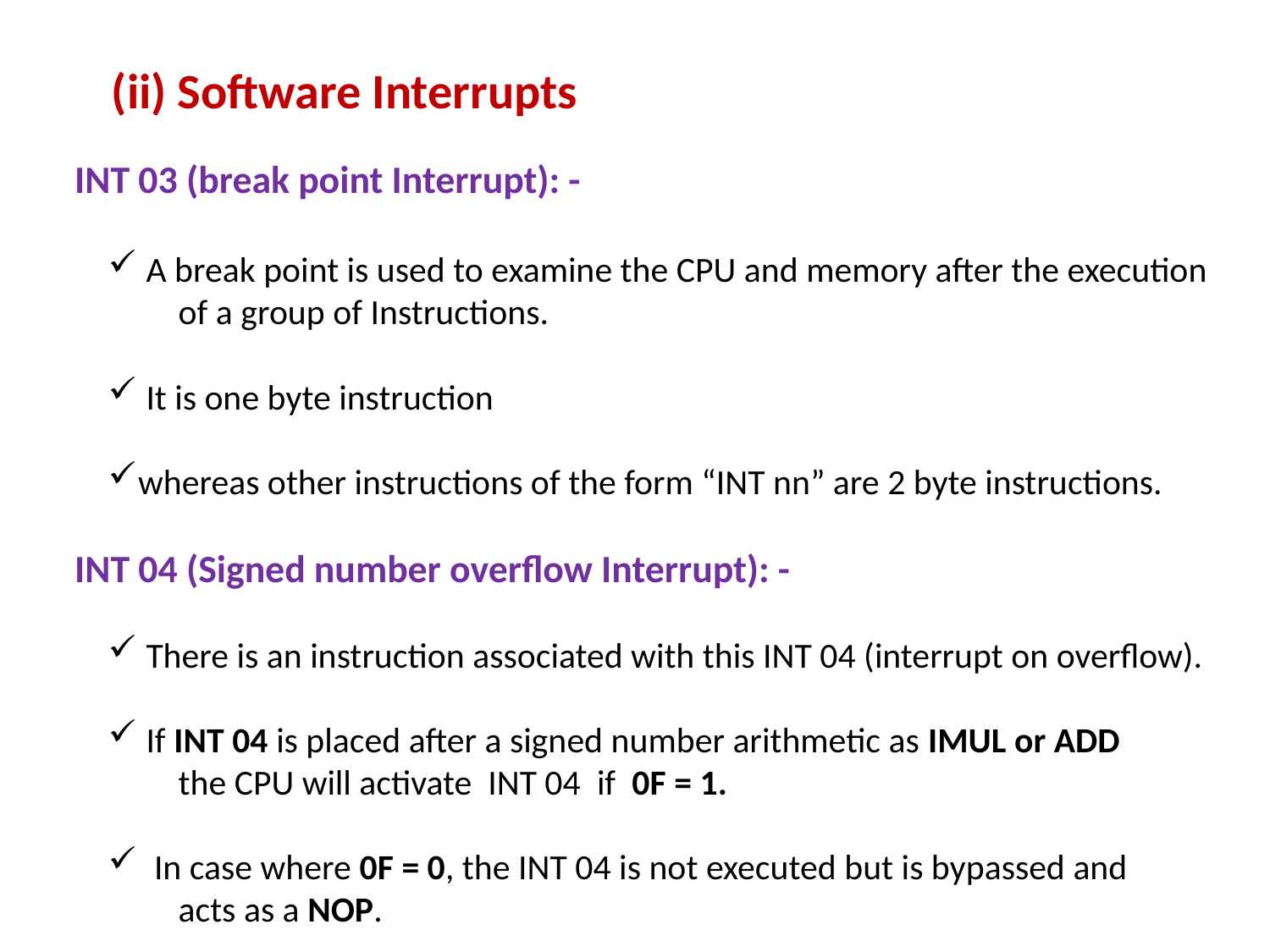

(ii) Software Interrupts
INT 03 (break point Interrupt): -

 A break point is used to examine the CPU and memory after the execution
     of a group of Instructions.

 It is one byte instruction

whereas other instructions of the form “INT nn” are 2 byte instructions.

INT 04 (Signed number overflow Interrupt): -

 There is an instruction associated with this INT 04 (interrupt on overflow).

 If INT 04 is placed after a signed number arithmetic as IMUL or ADD
     the CPU will activate  INT 04  if  0F = 1.

  In case where 0F = 0, the INT 04 is not executed but is bypassed and
     acts as a NOP.